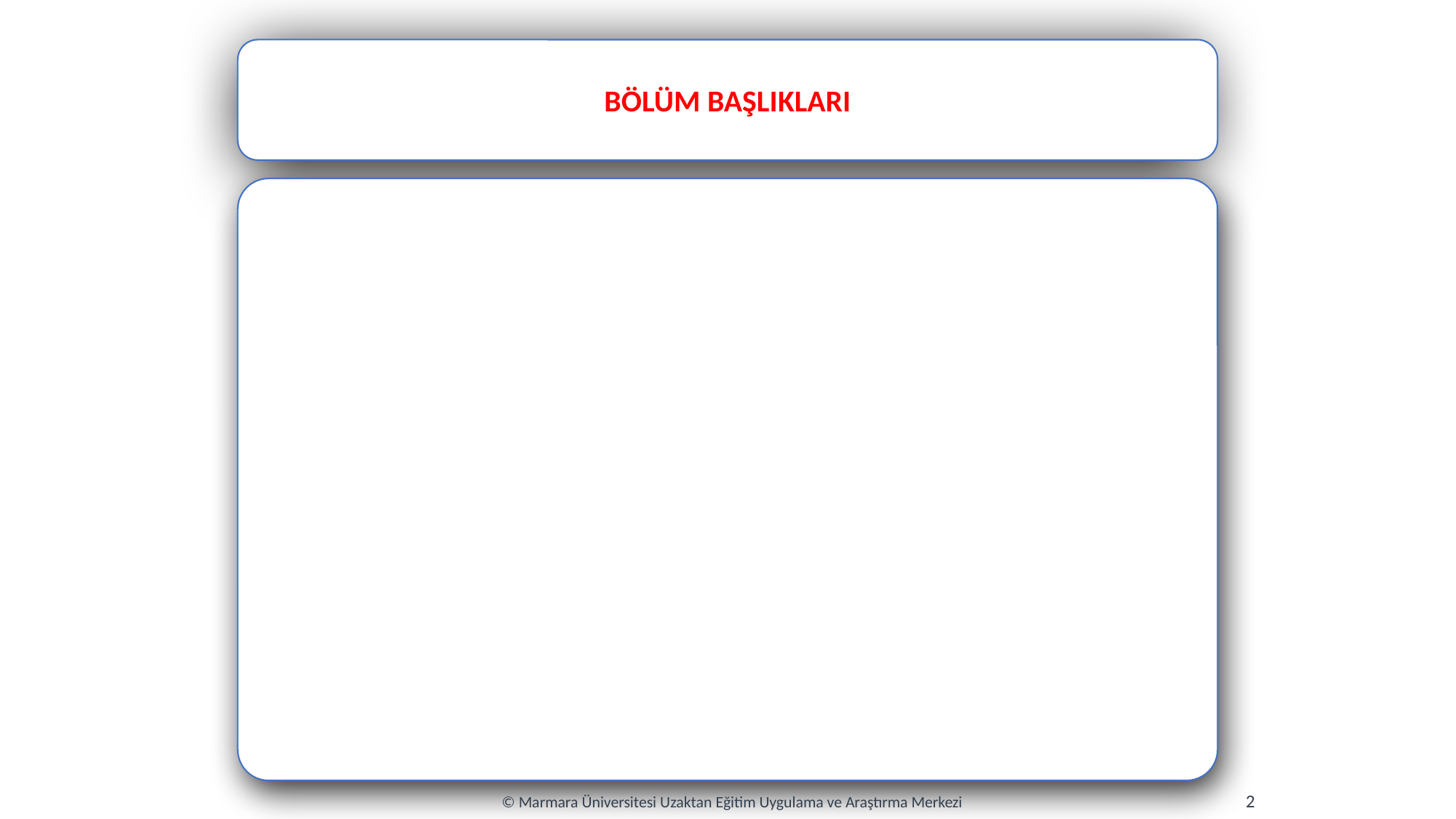

BÖLÜM BAŞLIKLARI

2
© Marmara Üniversitesi Uzaktan Eğitim Uygulama ve Araştırma Merkezi